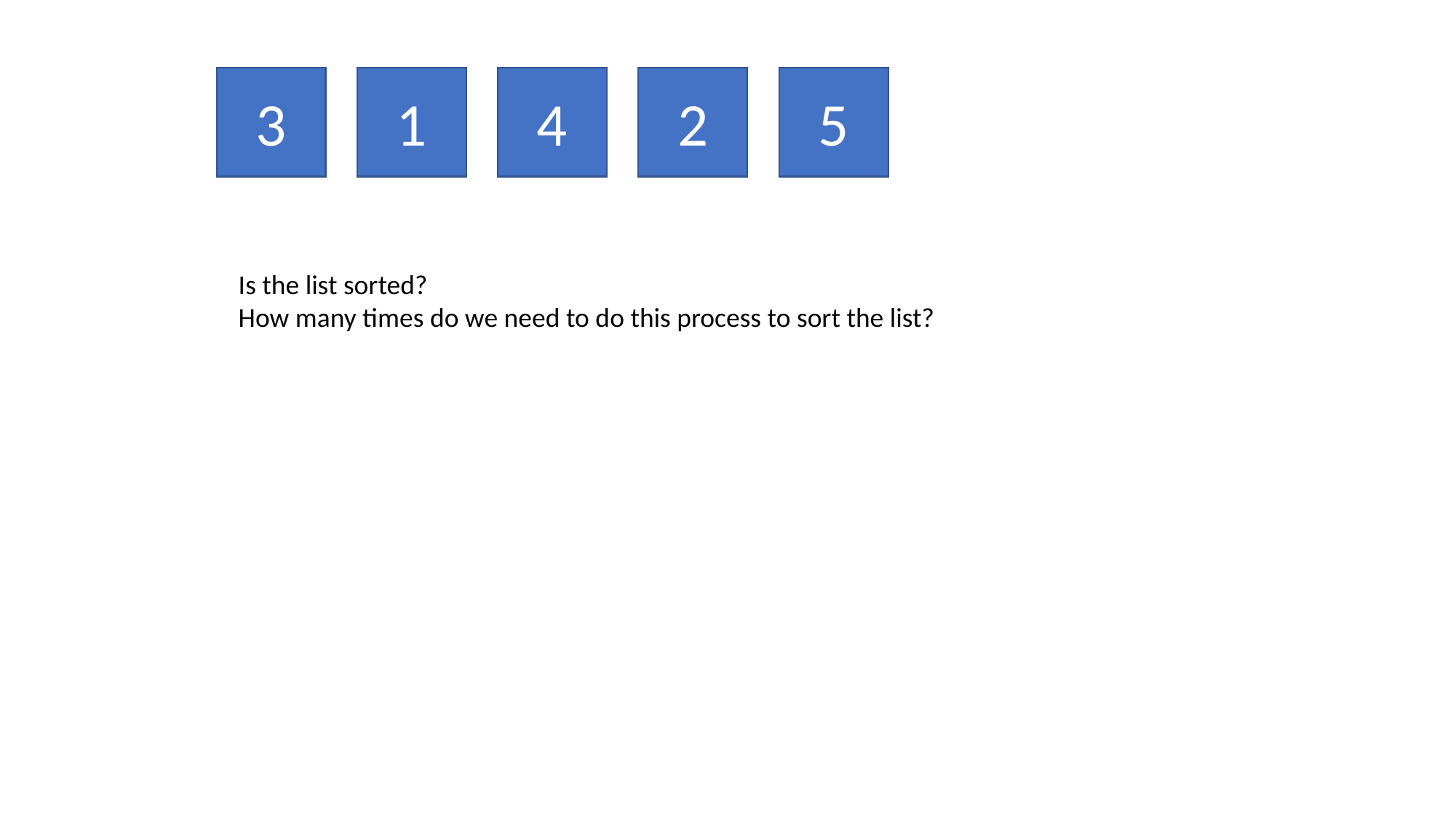

3
1
4
2
5
Is the list sorted?
How many times do we need to do this process to sort the list?